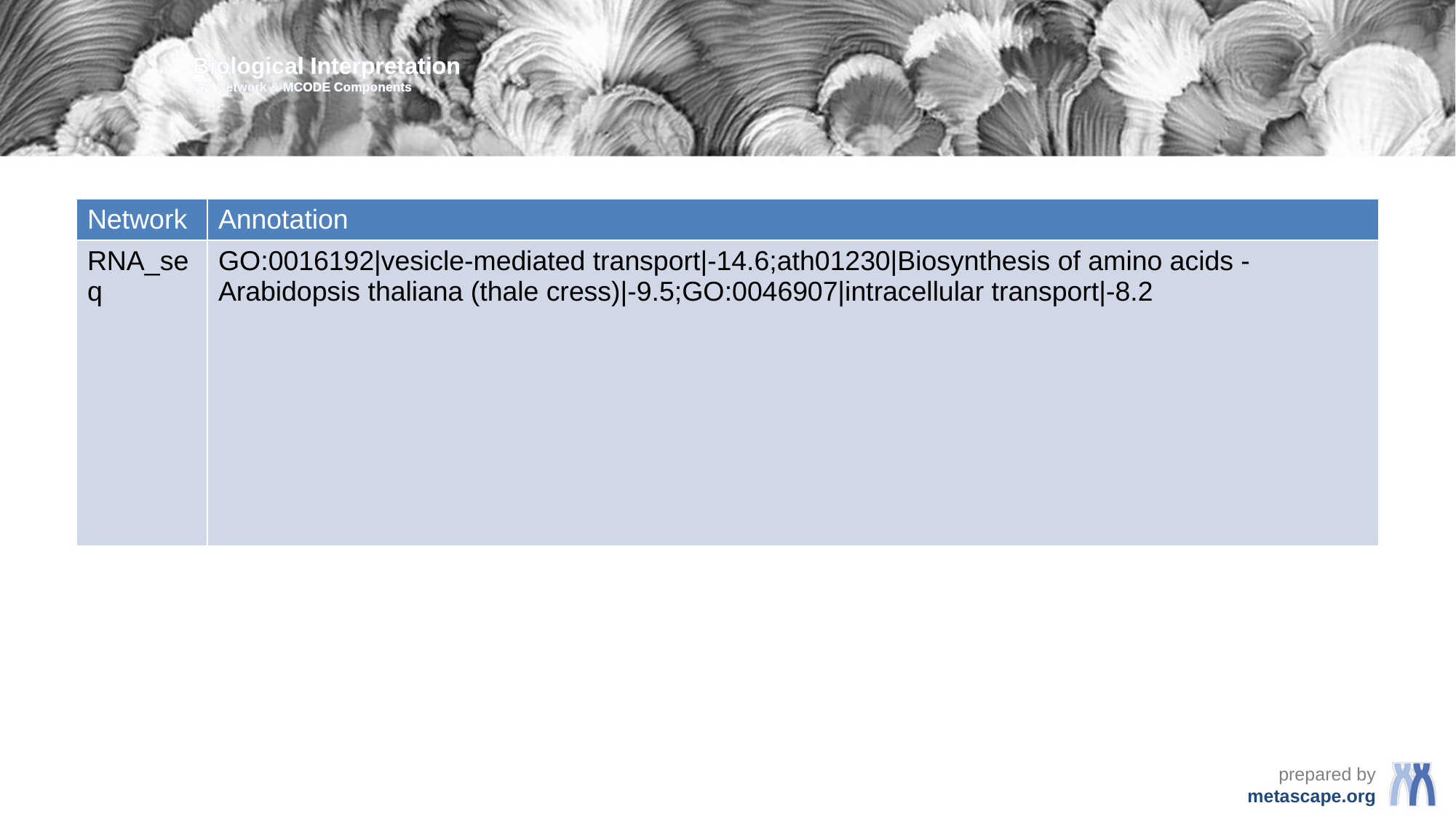

Biological Interpretation
PPI Network & MCODE Components
| Network | Annotation |
| --- | --- |
| RNA\_seq | GO:0016192|vesicle-mediated transport|-14.6;ath01230|Biosynthesis of amino acids - Arabidopsis thaliana (thale cress)|-9.5;GO:0046907|intracellular transport|-8.2 |